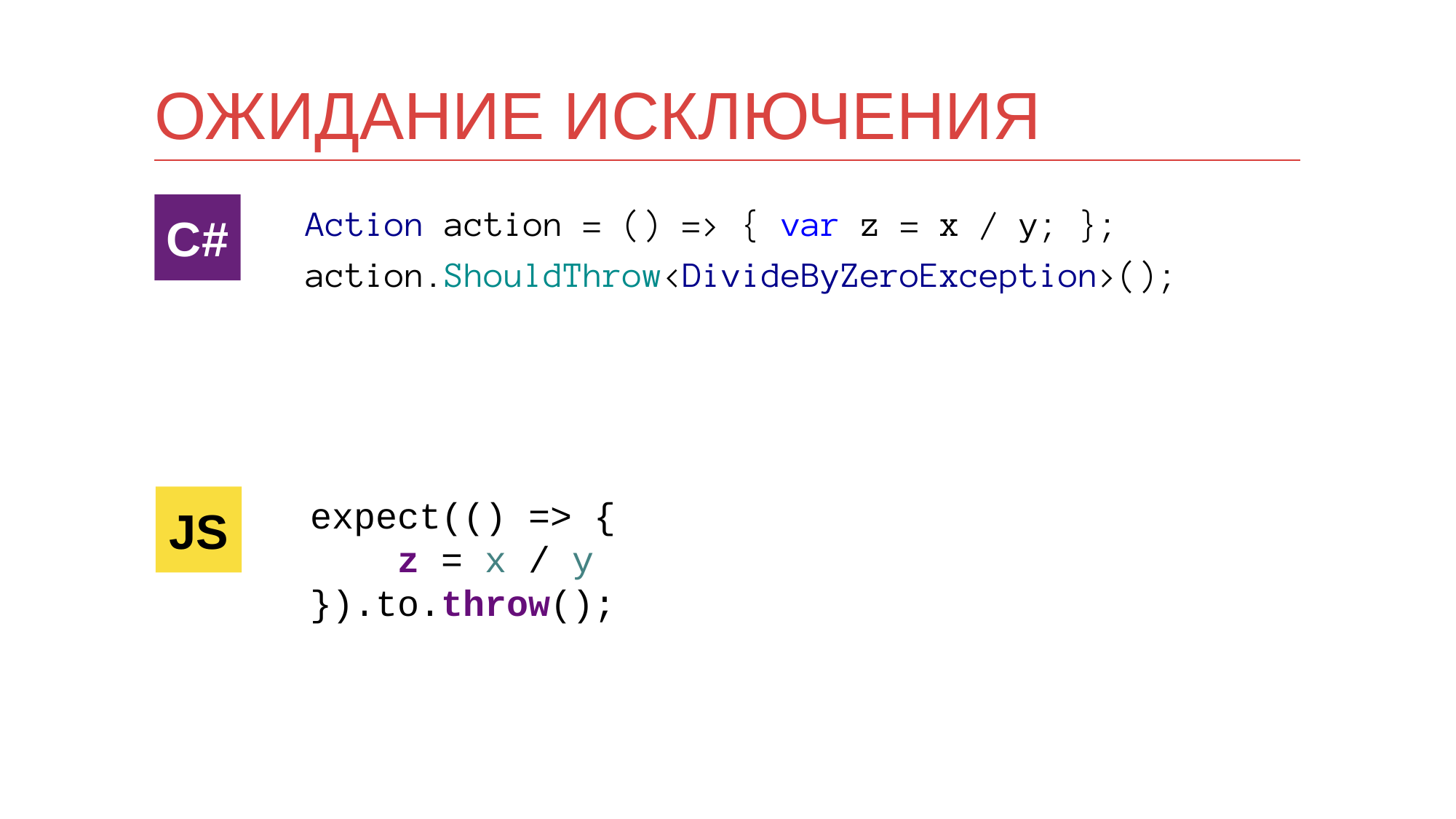

# Ожидание исключения
C#
Action action = () => { var z = x / y; };
action.ShouldThrow<DivideByZeroException>();
JS
expect(() => {
    z = x / y
}).to.throw();